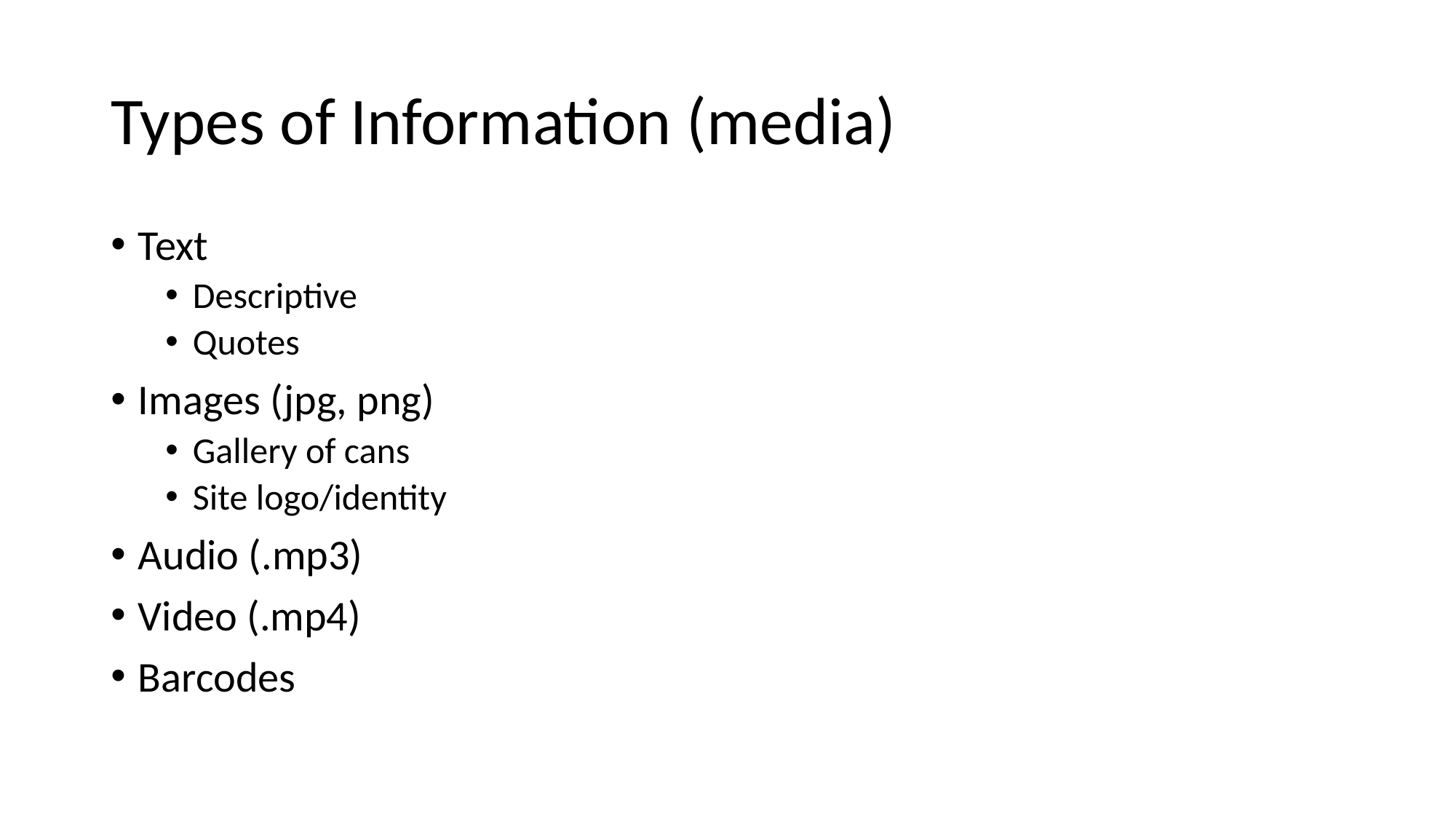

# Types of Information (media)
Text
Descriptive
Quotes
Images (jpg, png)
Gallery of cans
Site logo/identity
Audio (.mp3)
Video (.mp4)
Barcodes